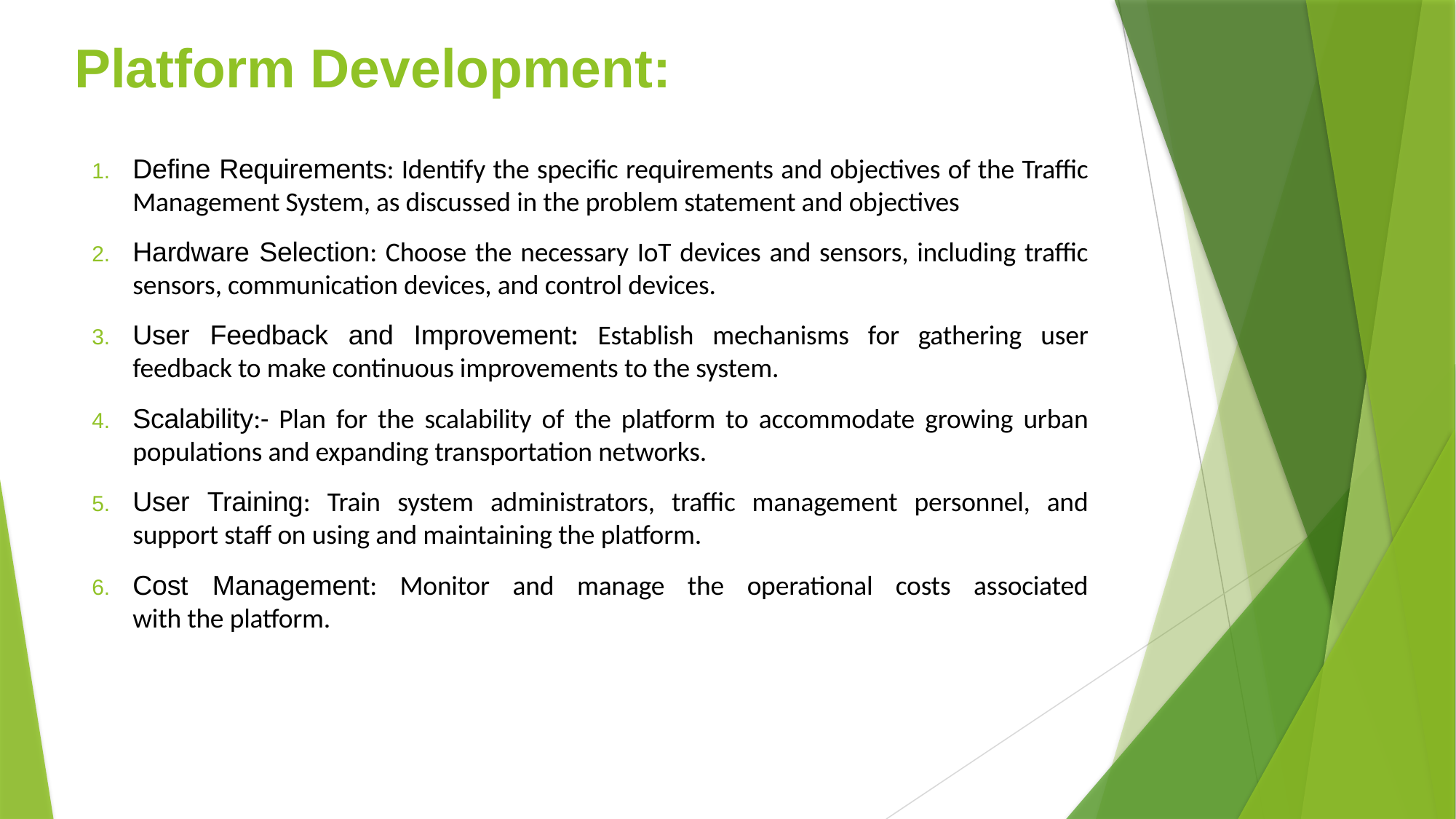

# Platform Development:
Define Requirements: Identify the specific requirements and objectives of the Traffic Management System, as discussed in the problem statement and objectives
Hardware Selection: Choose the necessary IoT devices and sensors, including traffic sensors, communication devices, and control devices.
User Feedback and Improvement: Establish mechanisms for gathering user feedback to make continuous improvements to the system.
Scalability:- Plan for the scalability of the platform to accommodate growing urban populations and expanding transportation networks.
User Training: Train system administrators, traffic management personnel, and support staff on using and maintaining the platform.
Cost Management: Monitor and manage the operational costs associated with the platform.